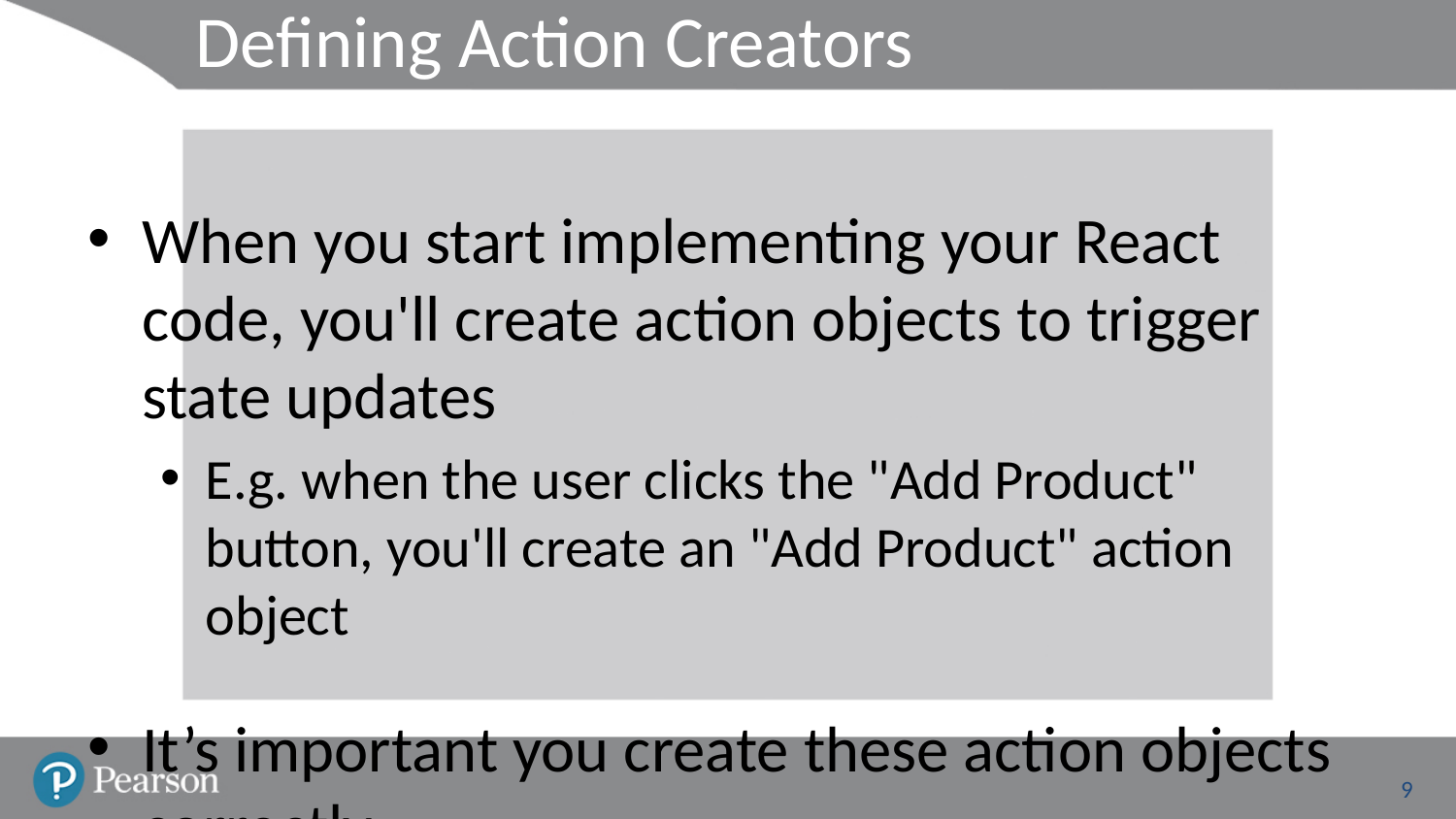

# Defining Action Creators
When you start implementing your React code, you'll create action objects to trigger state updates
E.g. when the user clicks the "Add Product" button, you'll create an "Add Product" action object

It’s important you create these action objects correctly
To achieve consistency, define action creator functions, which return a correctly structured action object

Example:
See actionCreators.html
9